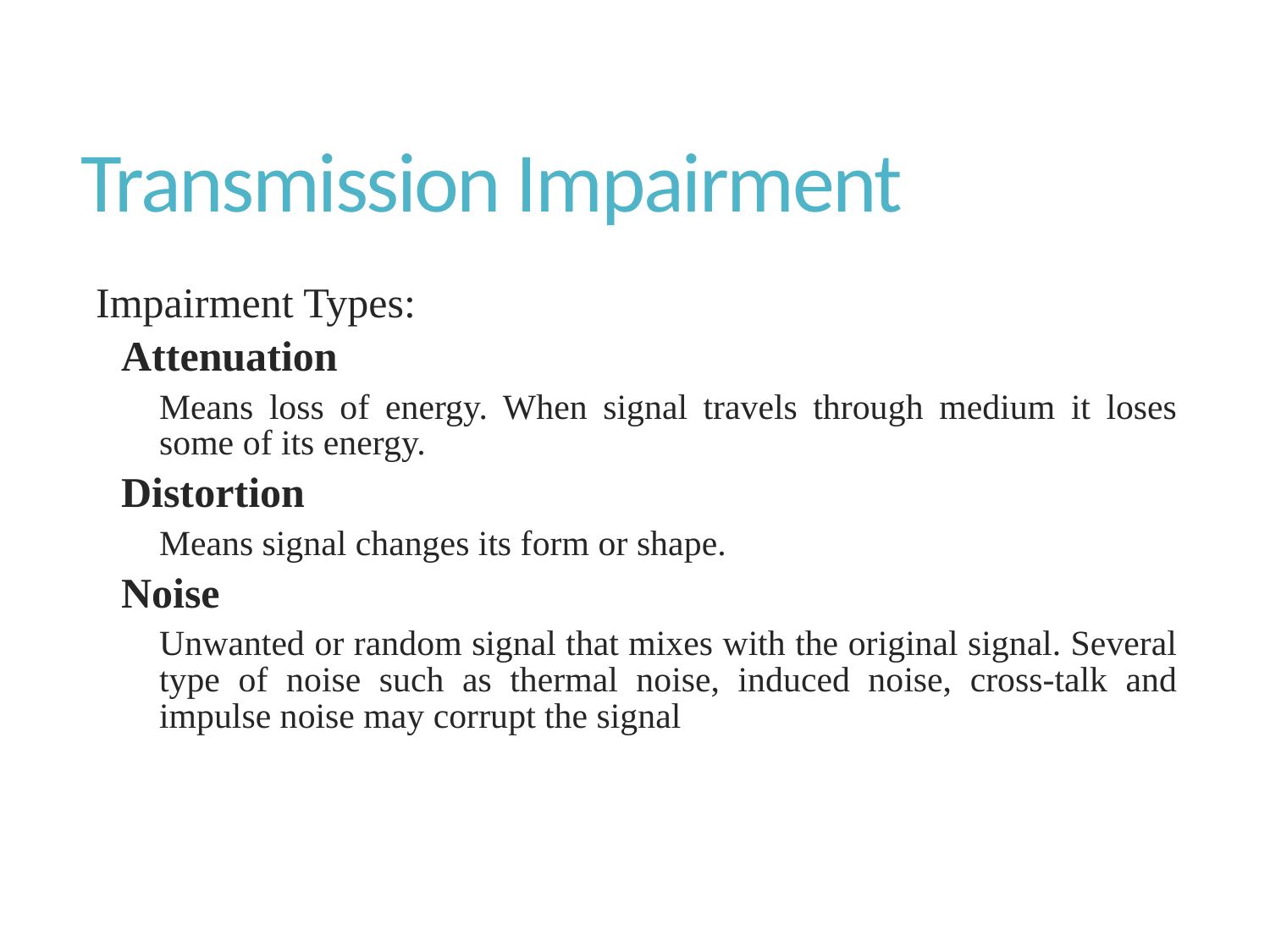

# Transmission Impairment
Impairment Types:
Attenuation
Means loss of energy. When signal travels through medium it loses some of its energy.
Distortion
Means signal changes its form or shape.
Noise
Unwanted or random signal that mixes with the original signal. Several type of noise such as thermal noise, induced noise, cross-talk and impulse noise may corrupt the signal